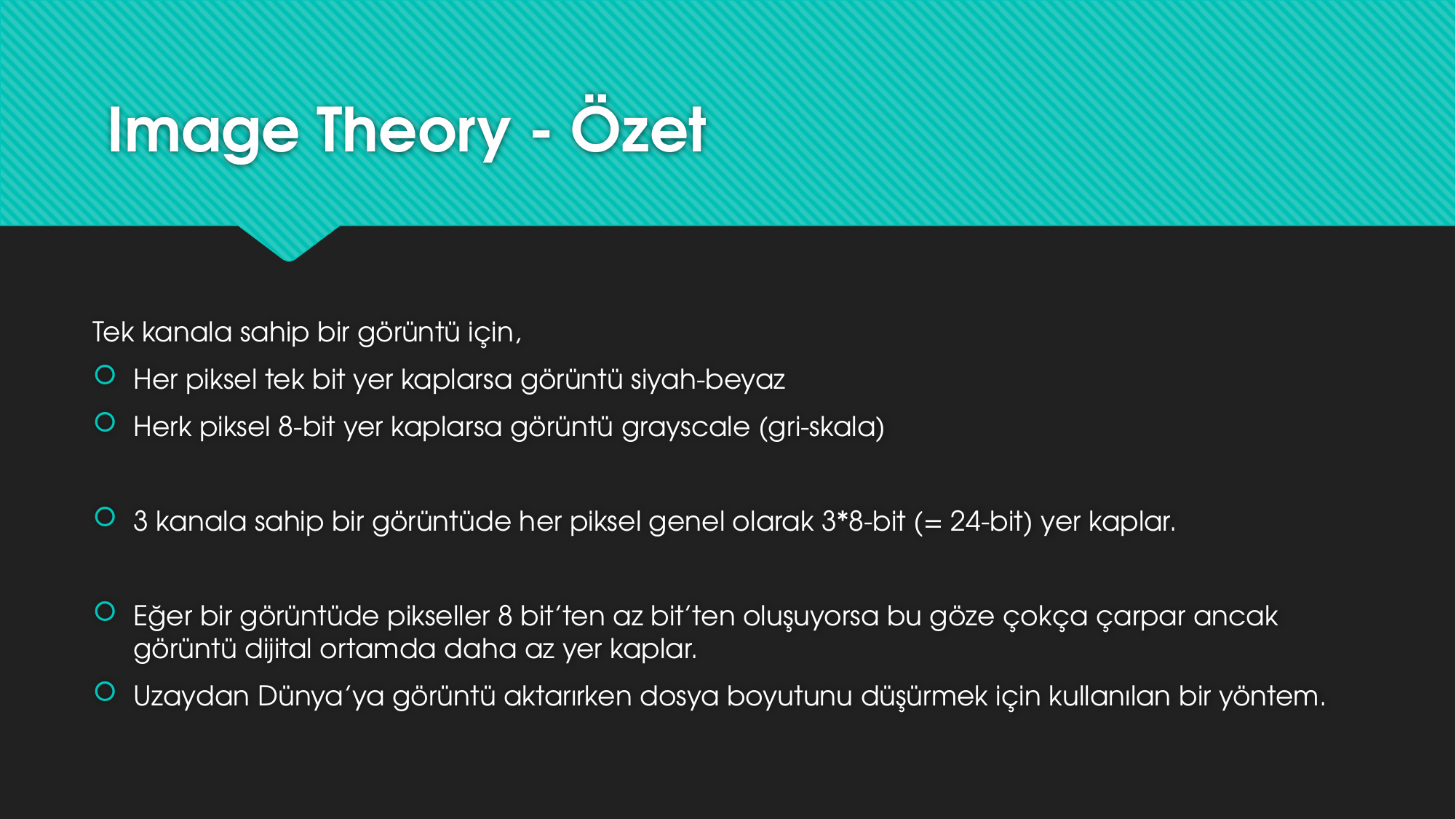

# Image Theory - Özet

Tek kanala sahip bir görüntü için,
Her piksel tek bit yer kaplarsa görüntü siyah-beyaz
Herk piksel 8-bit yer kaplarsa görüntü grayscale (gri-skala)

3 kanala sahip bir görüntüde her piksel genel olarak 3*8-bit (= 24-bit) yer kaplar.

Eğer bir görüntüde pikseller 8 bit’ten az bit’ten oluşuyorsa bu göze çokça çarpar ancak görüntü dijital ortamda daha az yer kaplar.
Uzaydan Dünya’ya görüntü aktarırken dosya boyutunu düşürmek için kullanılan bir yöntem.